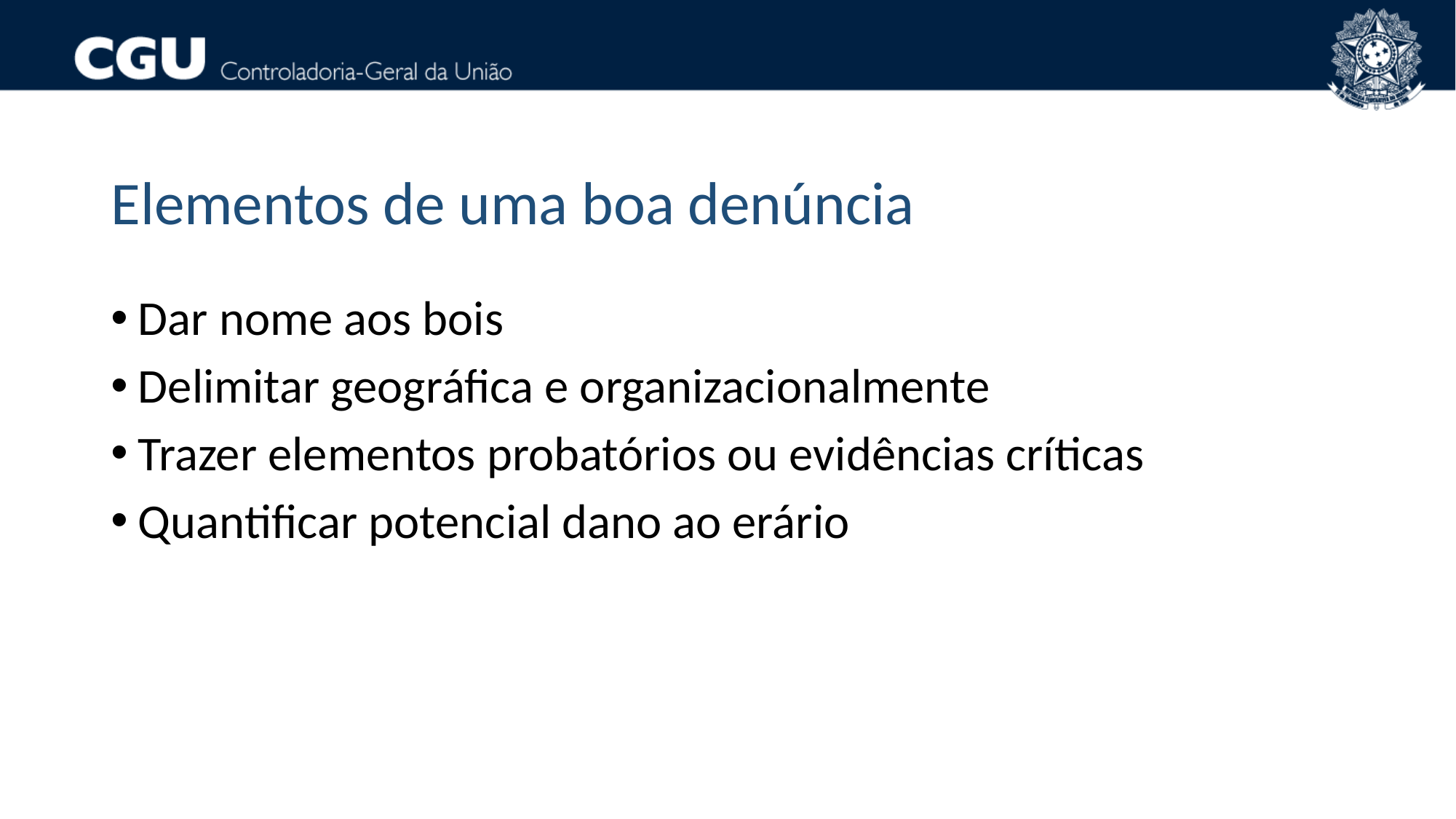

# Elementos de uma boa denúncia
Dar nome aos bois
Delimitar geográfica e organizacionalmente
Trazer elementos probatórios ou evidências críticas
Quantificar potencial dano ao erário